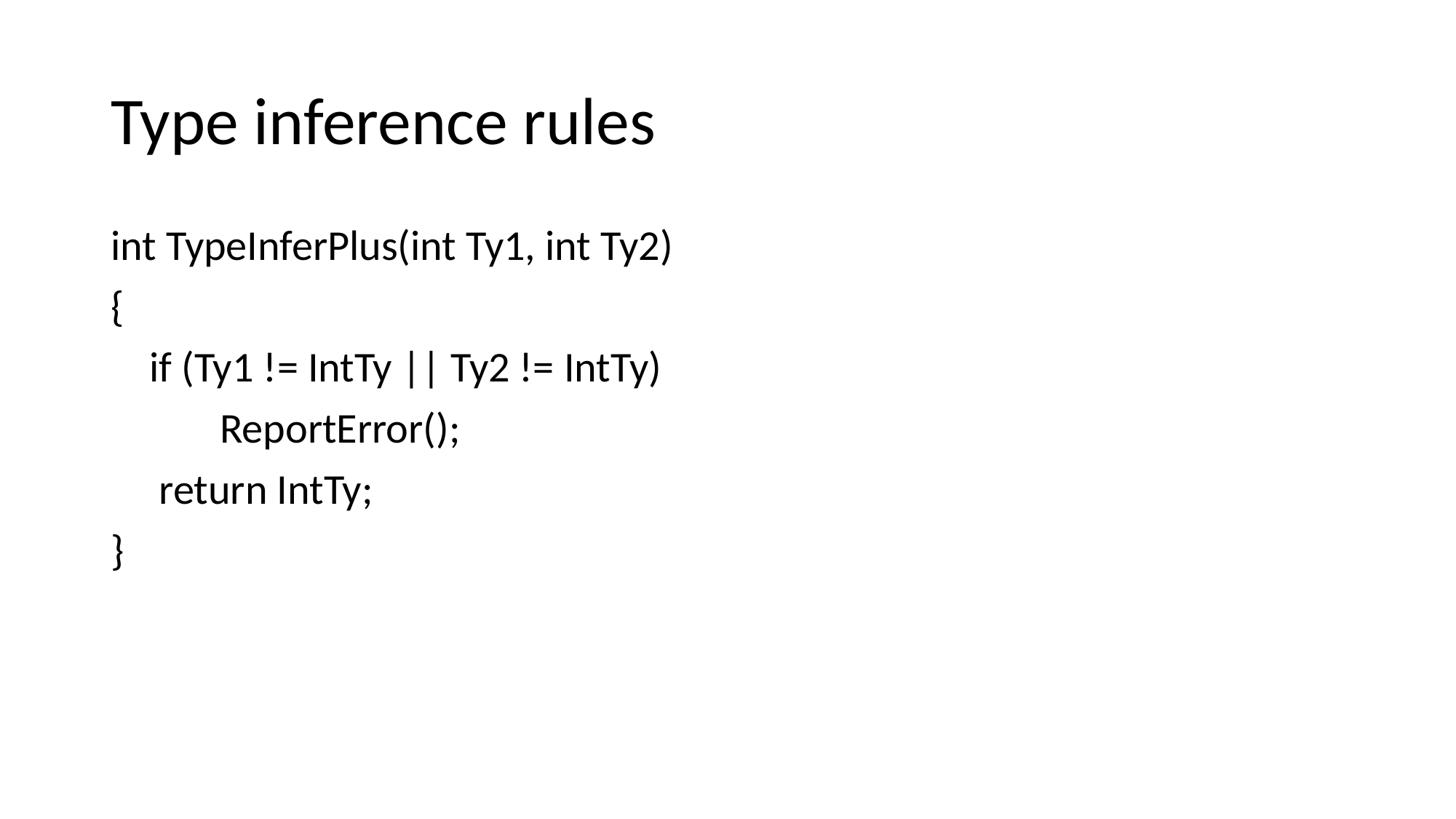

# Type inference rules
int TypeInferPlus(int Ty1, int Ty2)
{
    if (Ty1 != IntTy || Ty2 != IntTy)
	ReportError();
     return IntTy;
}